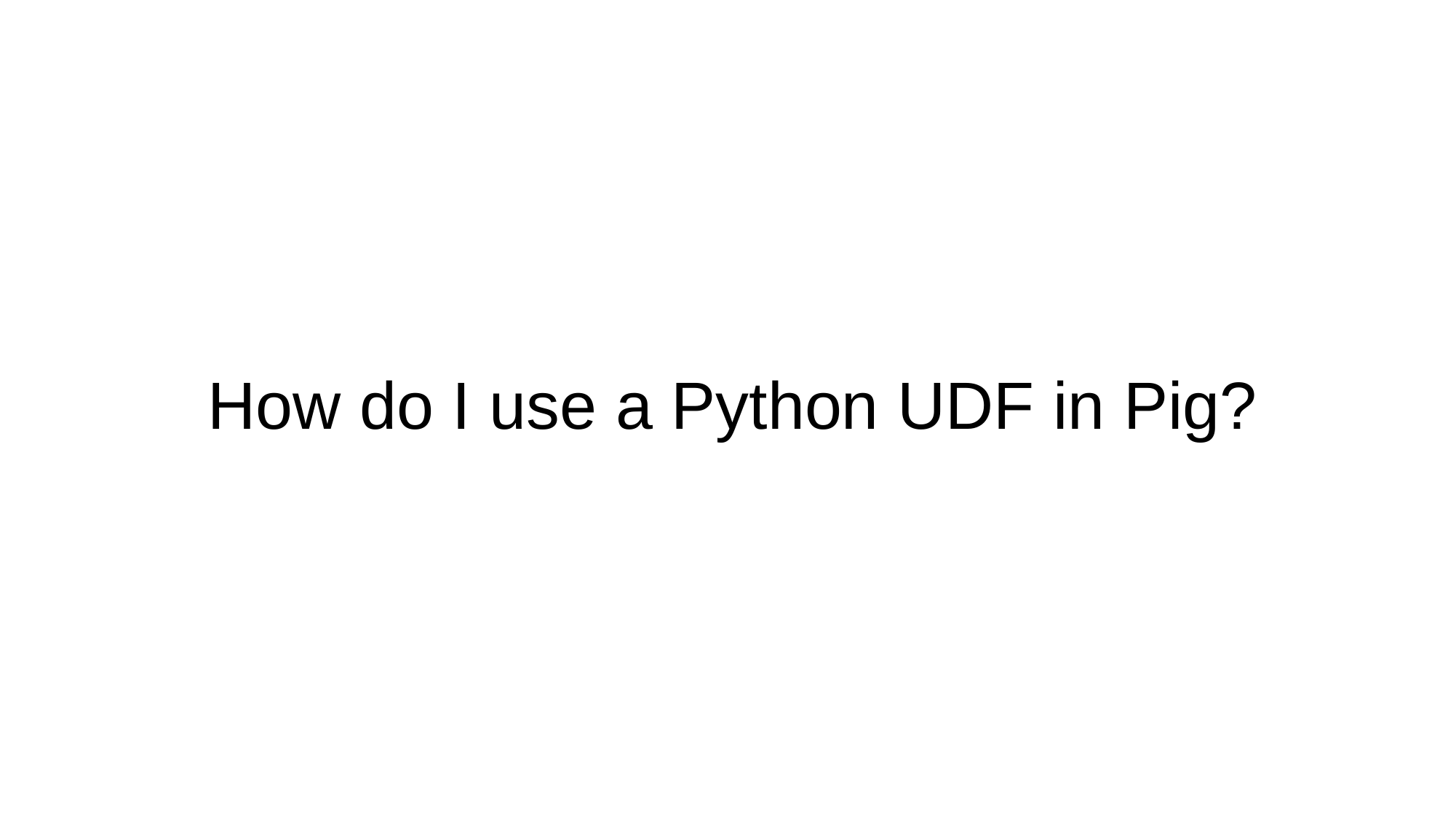

How do I use a Python UDF in Pig?